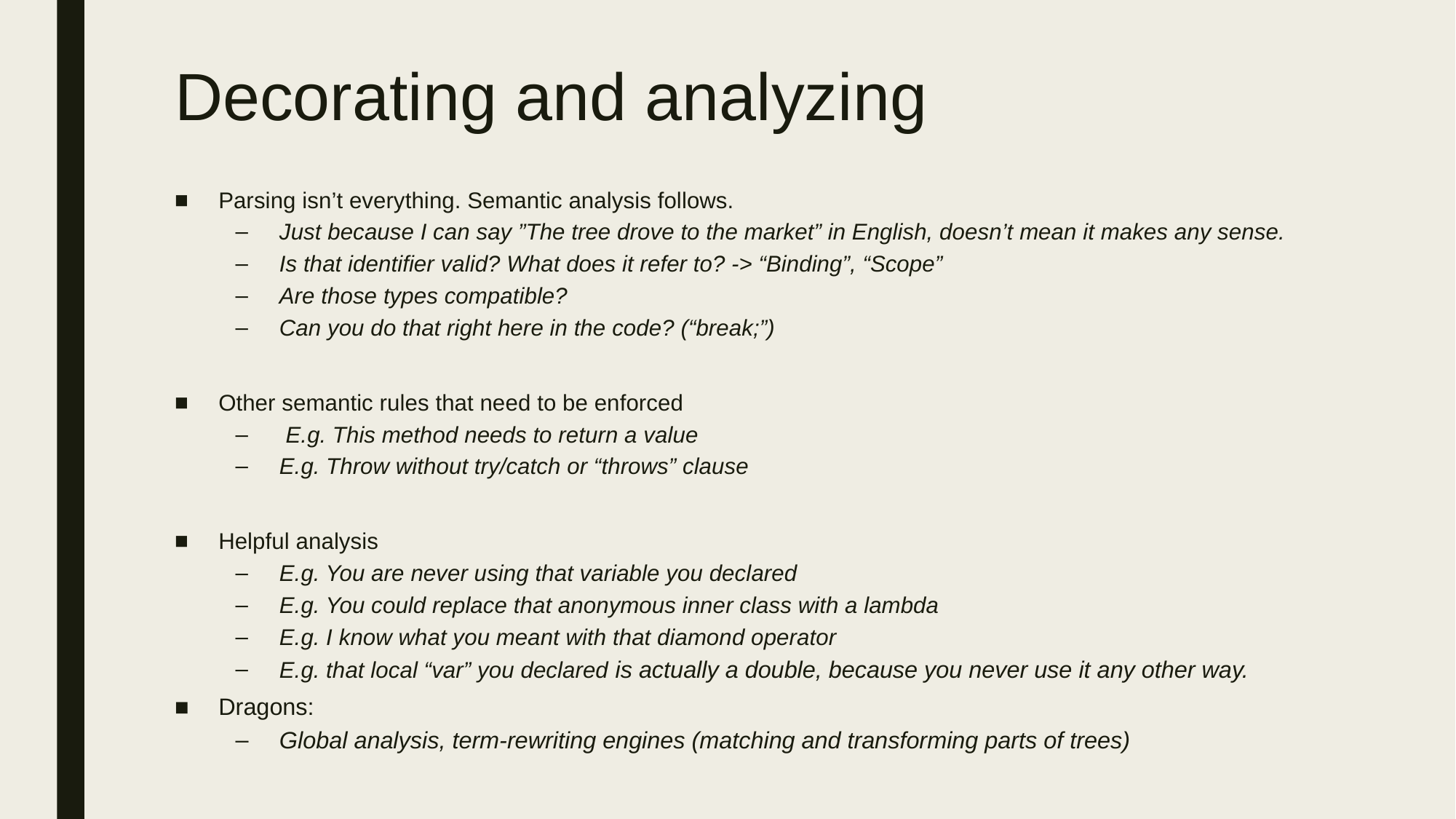

# Decorating and analyzing
Parsing isn’t everything. Semantic analysis follows.
Just because I can say ”The tree drove to the market” in English, doesn’t mean it makes any sense.
Is that identifier valid? What does it refer to? -> “Binding”, “Scope”
Are those types compatible?
Can you do that right here in the code? (“break;”)

Other semantic rules that need to be enforced
 E.g. This method needs to return a value
E.g. Throw without try/catch or “throws” clause

Helpful analysis
E.g. You are never using that variable you declared
E.g. You could replace that anonymous inner class with a lambda
E.g. I know what you meant with that diamond operator
E.g. that local “var” you declared is actually a double, because you never use it any other way.
Dragons:
Global analysis, term-rewriting engines (matching and transforming parts of trees)